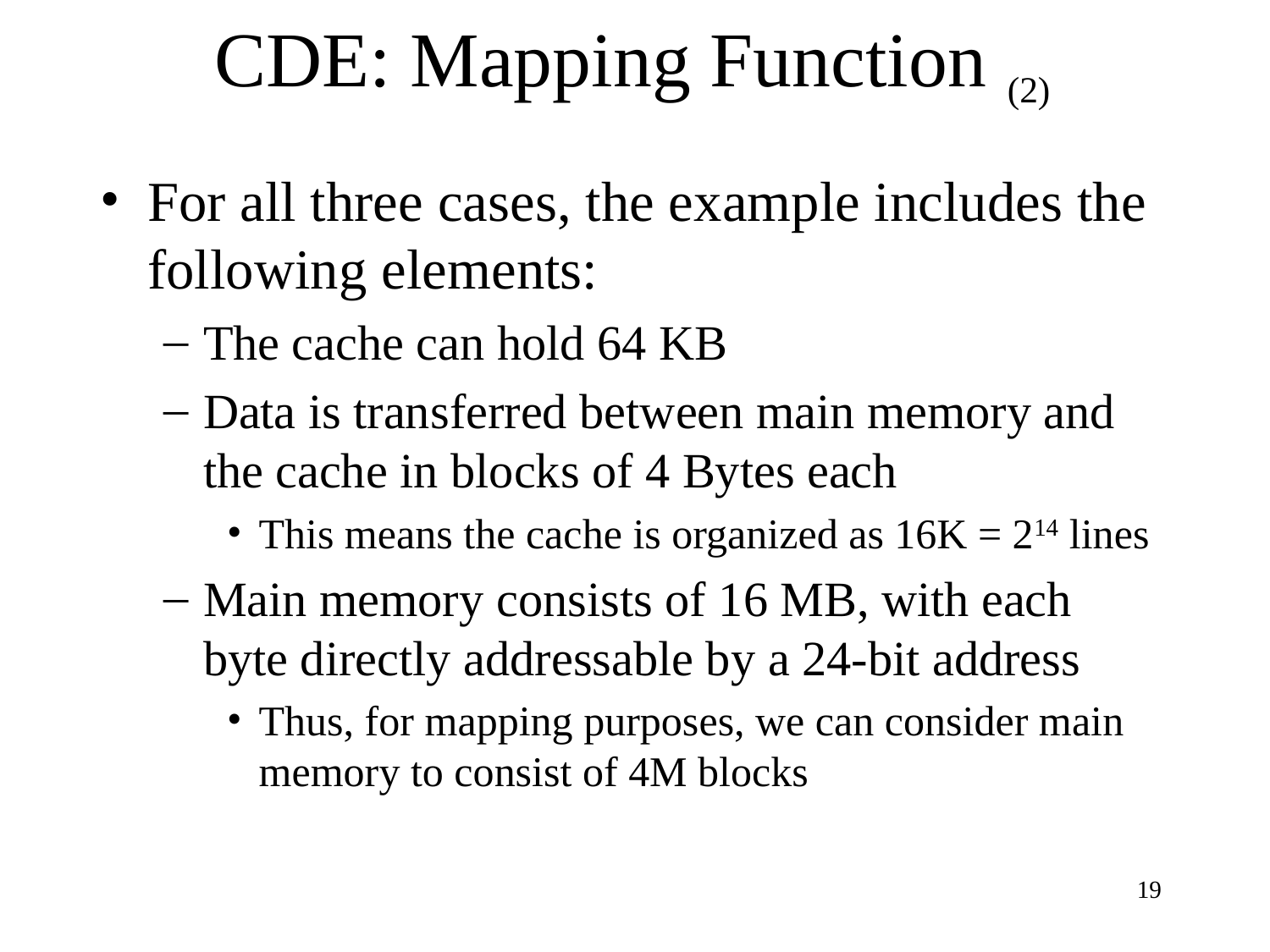

CDE: Mapping Function (2)
For all three cases, the example includes the following elements:
The cache can hold 64 KB
Data is transferred between main memory and the cache in blocks of 4 Bytes each
This means the cache is organized as 16K = 214 lines
Main memory consists of 16 MB, with each byte directly addressable by a 24-bit address
Thus, for mapping purposes, we can consider main memory to consist of 4M blocks
19